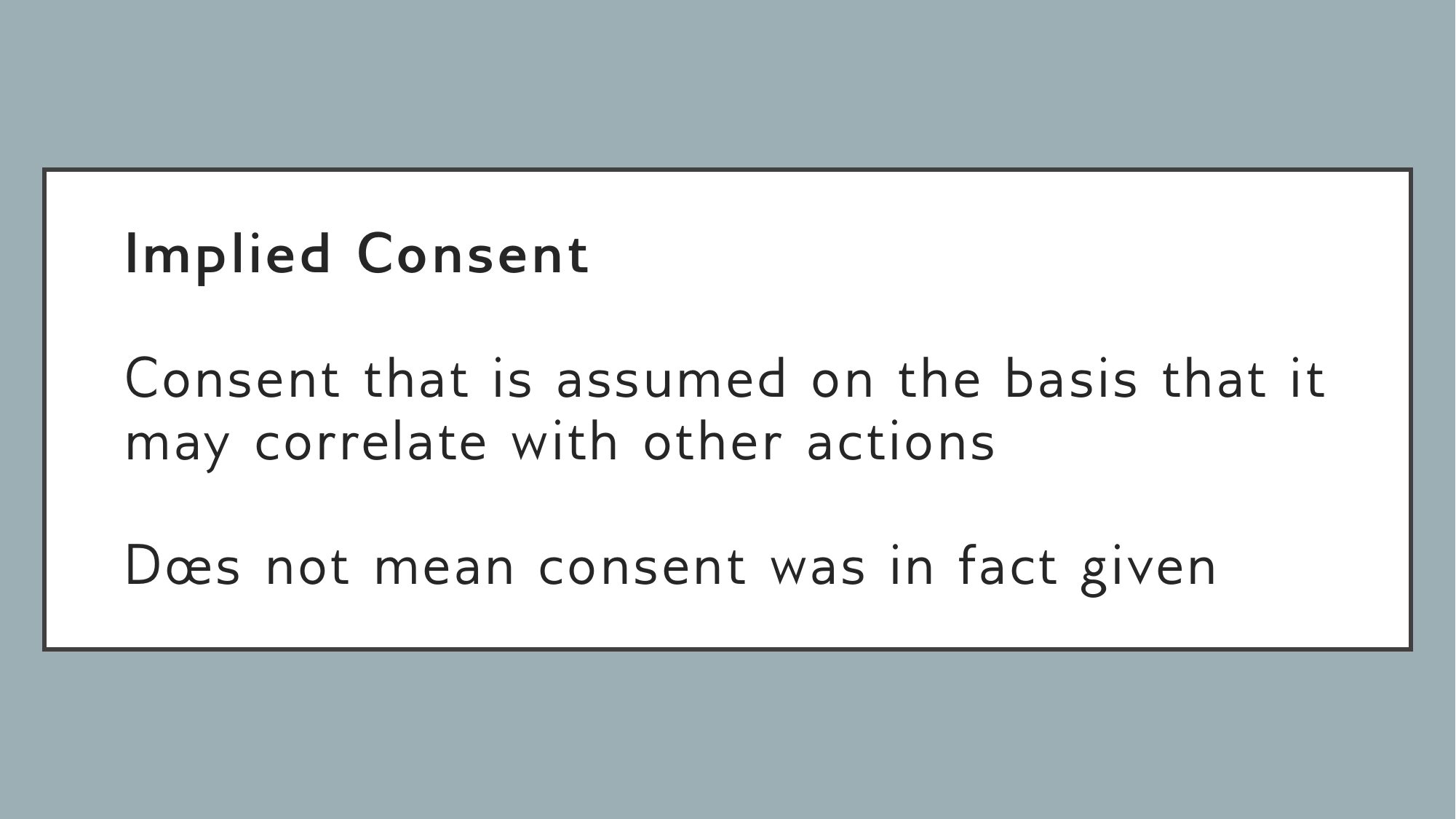

# Implied Consent Consent that is assumed on the basis that it may correlate with other actions Does not mean consent was in fact given